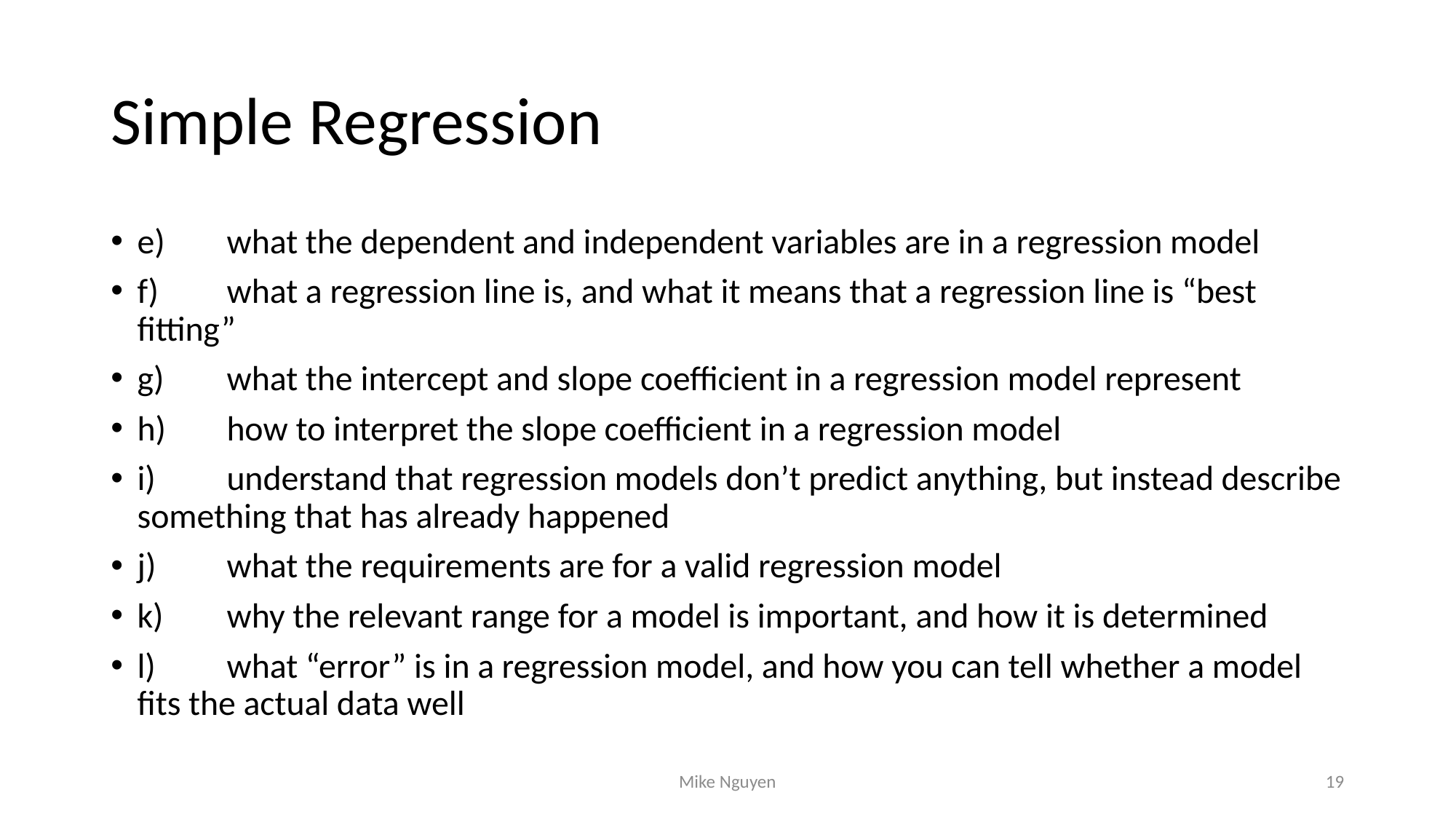

# Simple Regression
e)	what the dependent and independent variables are in a regression model
f)	what a regression line is, and what it means that a regression line is “best fitting”
g)	what the intercept and slope coefficient in a regression model represent
h)	how to interpret the slope coefficient in a regression model
i)	understand that regression models don’t predict anything, but instead describe something that has already happened
j)	what the requirements are for a valid regression model
k)	why the relevant range for a model is important, and how it is determined
l)	what “error” is in a regression model, and how you can tell whether a model fits the actual data well

Mike Nguyen
19